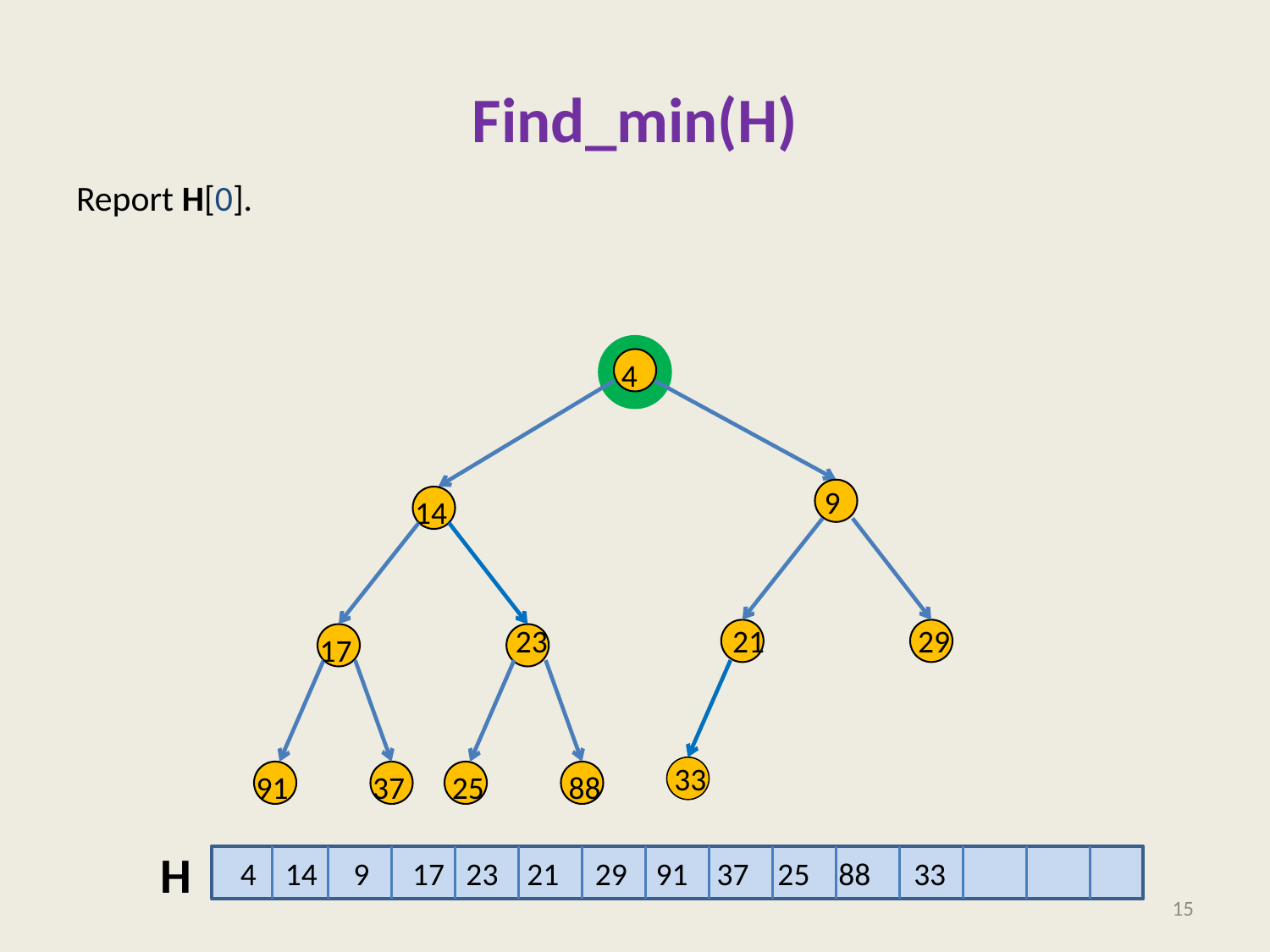

# Find_min(H)
Report H[0].

4
 9
14
23
21
29
17
33
91
37
25
88

H

4    14     9      17   23    21     29    91    37    25    88      33
15